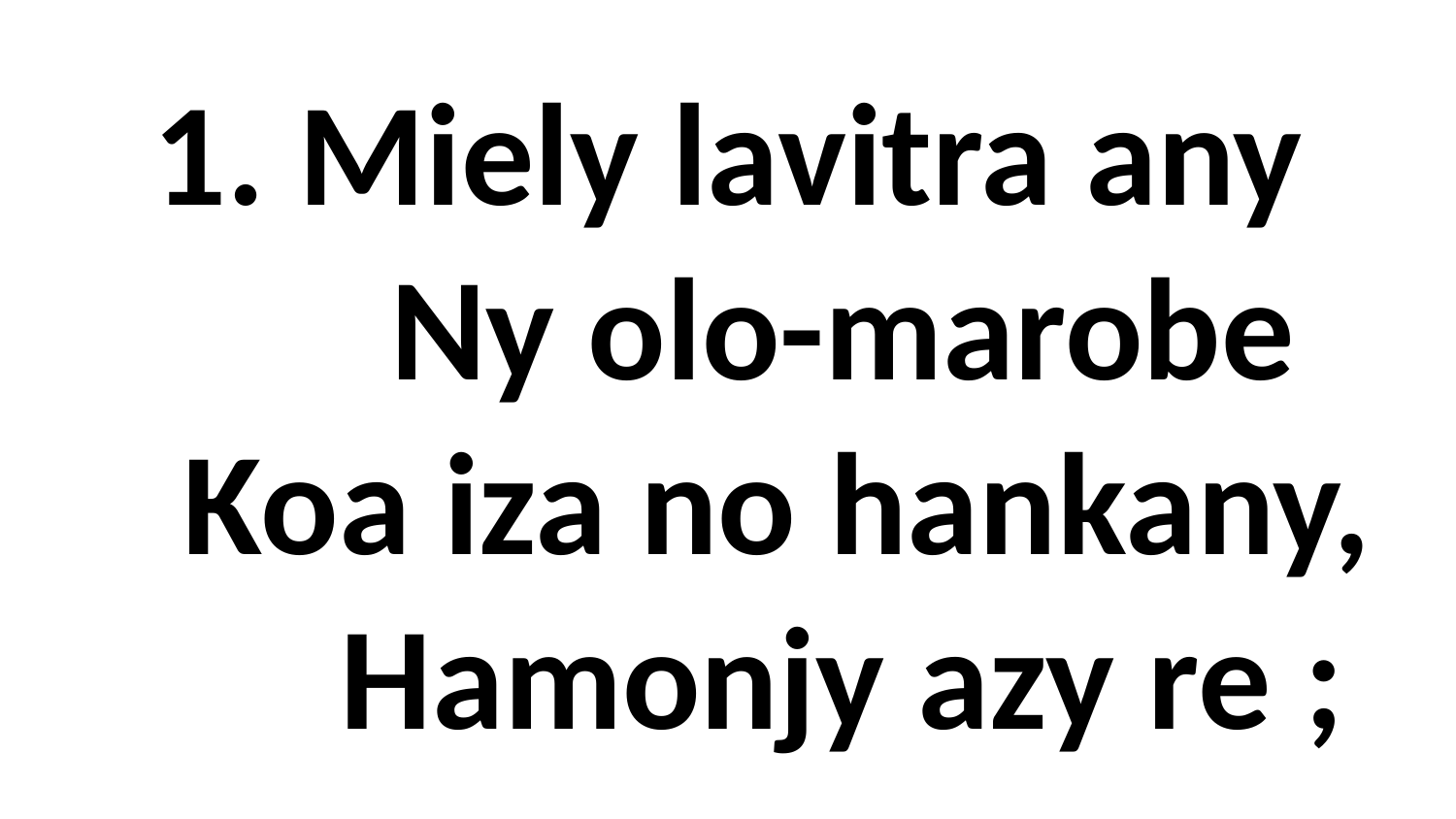

# 1. Miely lavitra any Ny olo-marobe Koa iza no hankany, Hamonjy azy re ;